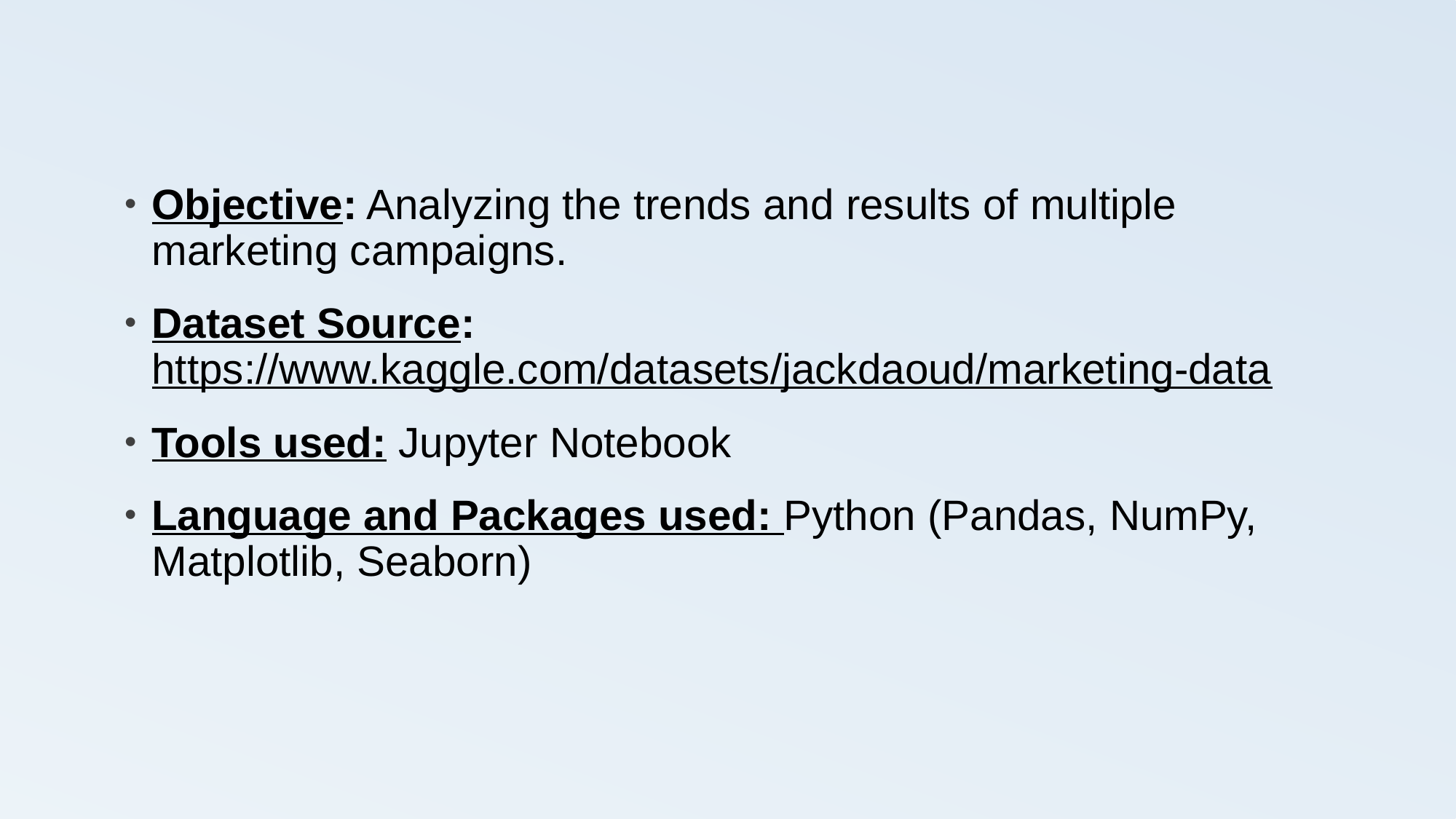

Objective: Analyzing the trends and results of multiple marketing campaigns.
Dataset Source: https://www.kaggle.com/datasets/jackdaoud/marketing-data
Tools used: Jupyter Notebook
Language and Packages used: Python (Pandas, NumPy, Matplotlib, Seaborn)